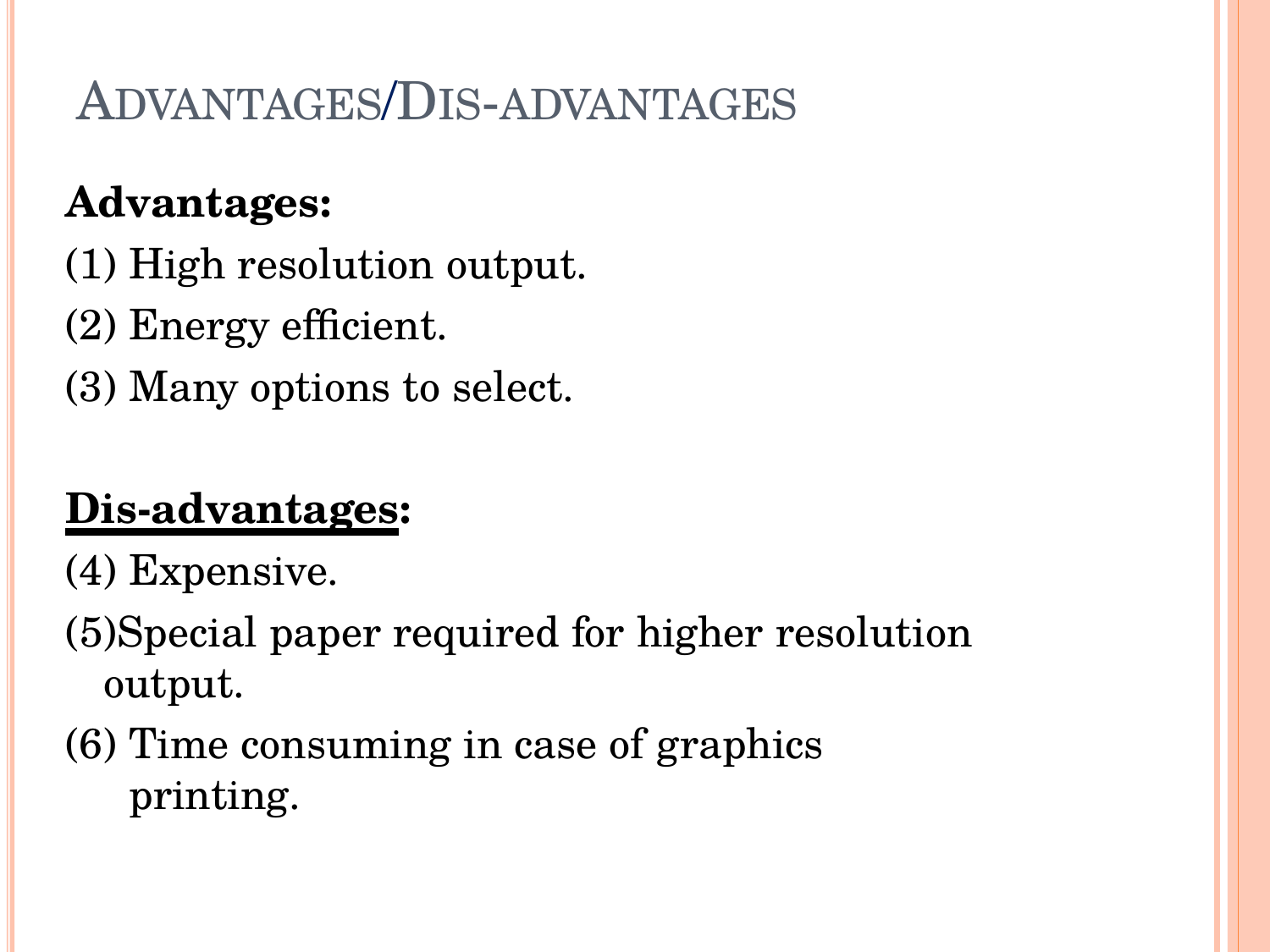

# ADVANTAGES/DIS-ADVANTAGES
Advantages:
High resolution output.
Energy efficient.
Many options to select.

Dis-advantages:
Expensive.
Special paper required for higher resolution  output.
Time consuming in case of graphics printing.
60